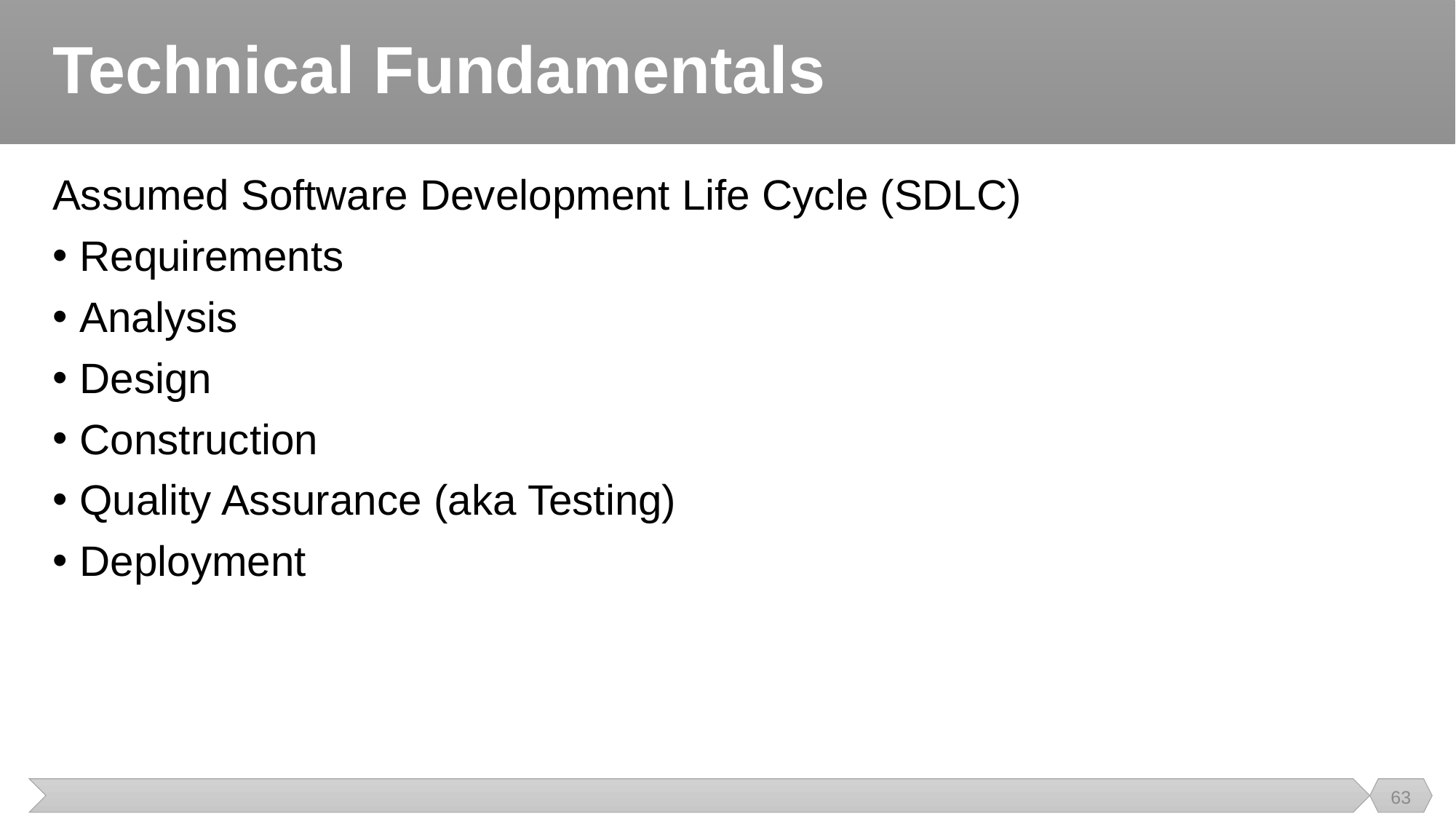

# Technical Fundamentals
Assumed Software Development Life Cycle (SDLC)
Requirements
Analysis
Design
Construction
Quality Assurance (aka Testing)
Deployment
63